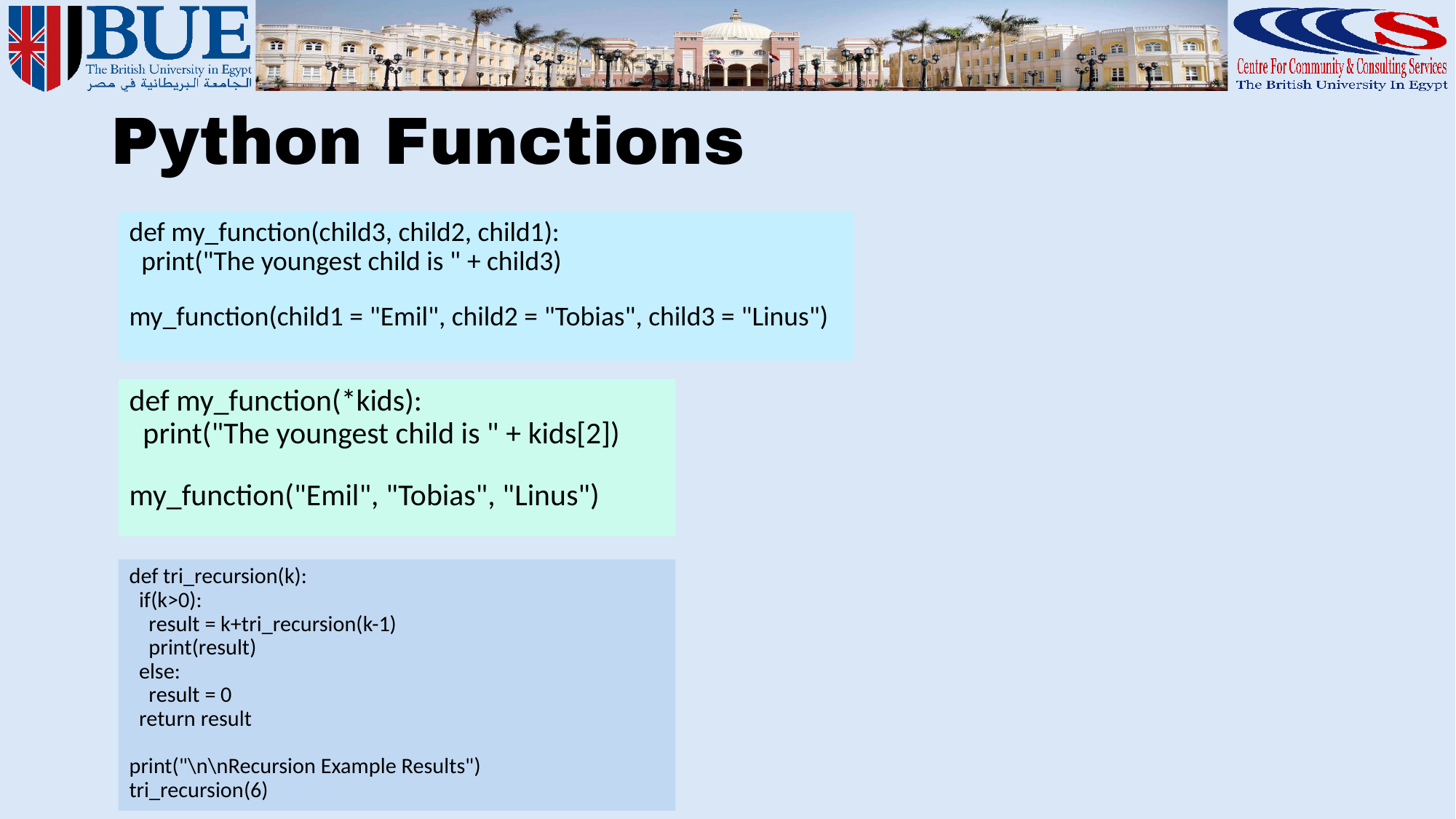

# Python Functions
def my_function(child3, child2, child1):
  print("The youngest child is " + child3)
my_function(child1 = "Emil", child2 = "Tobias", child3 = "Linus")
def my_function(*kids):
  print("The youngest child is " + kids[2])
my_function("Emil", "Tobias", "Linus")
def tri_recursion(k):
  if(k>0):
    result = k+tri_recursion(k-1)
    print(result)
  else:
    result = 0
  return result
print("\n\nRecursion Example Results")
tri_recursion(6)